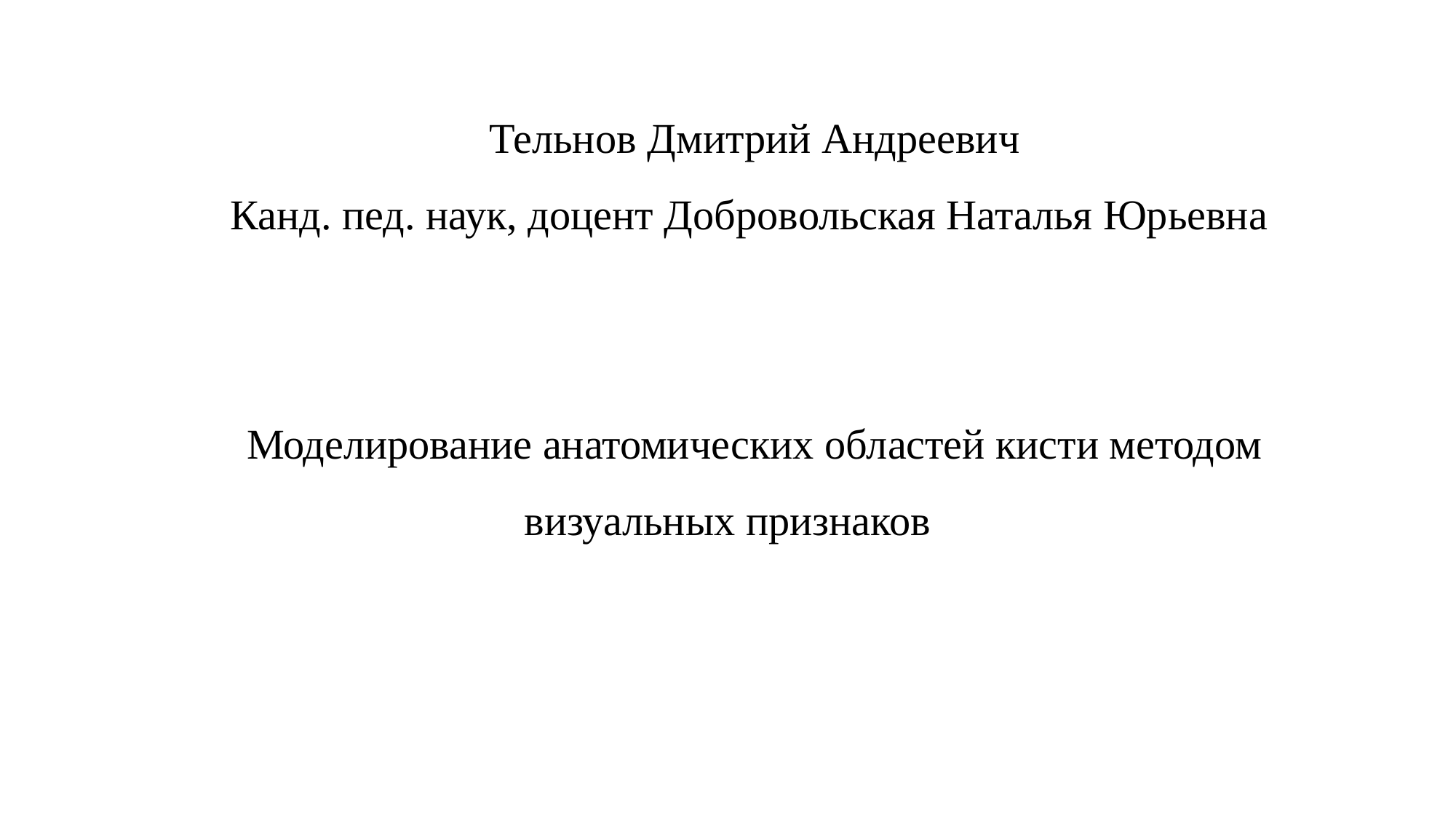

Тельнов Дмитрий Андреевич
Канд. пед. наук, доцент Добровольская Наталья Юрьевна

Моделирование анатомических областей кисти методом визуальных признаков